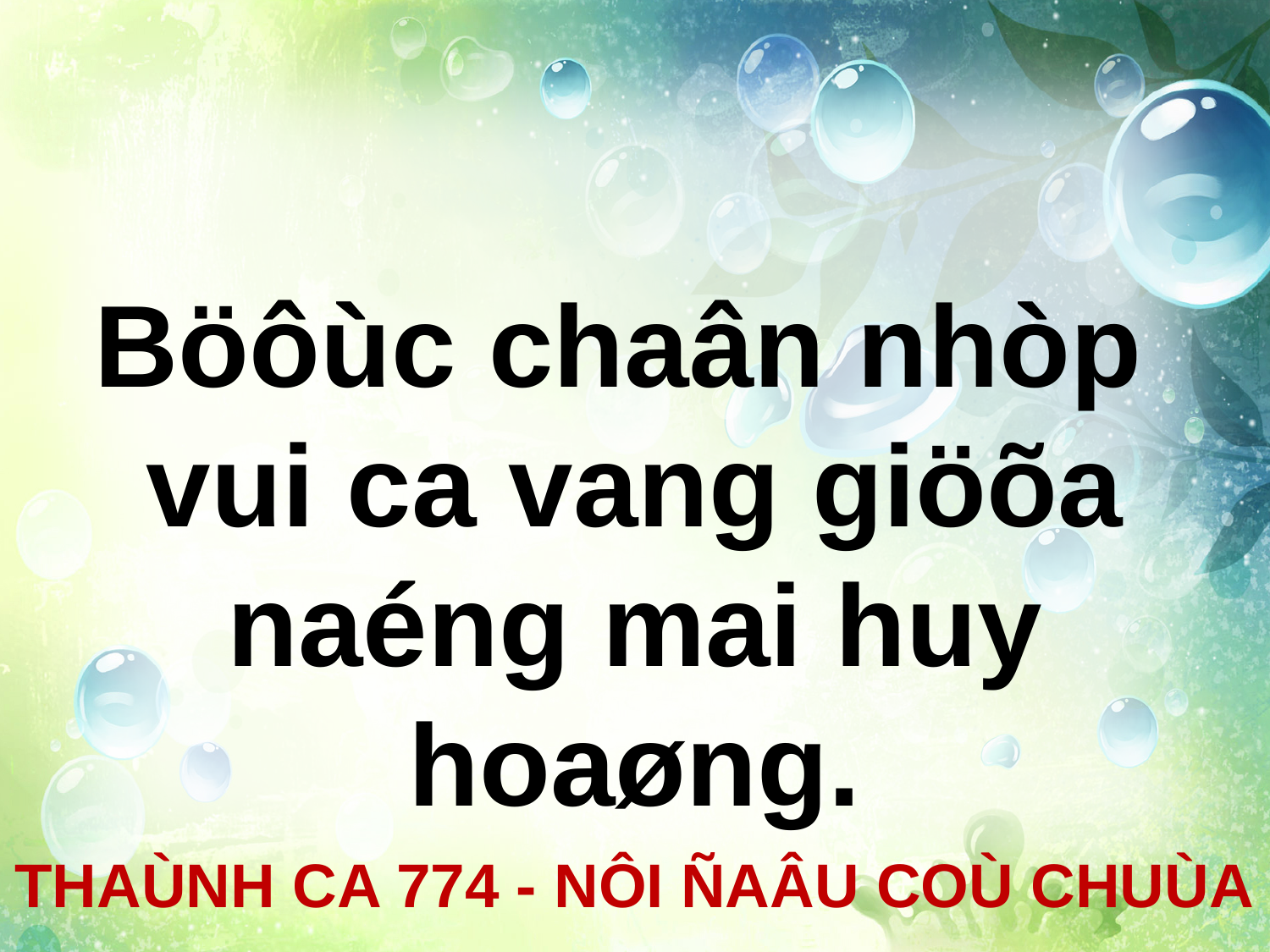

Böôùc chaân nhòp
vui ca vang giöõa naéng mai huy hoaøng.
THAÙNH CA 774 - NÔI ÑAÂU COÙ CHUÙA